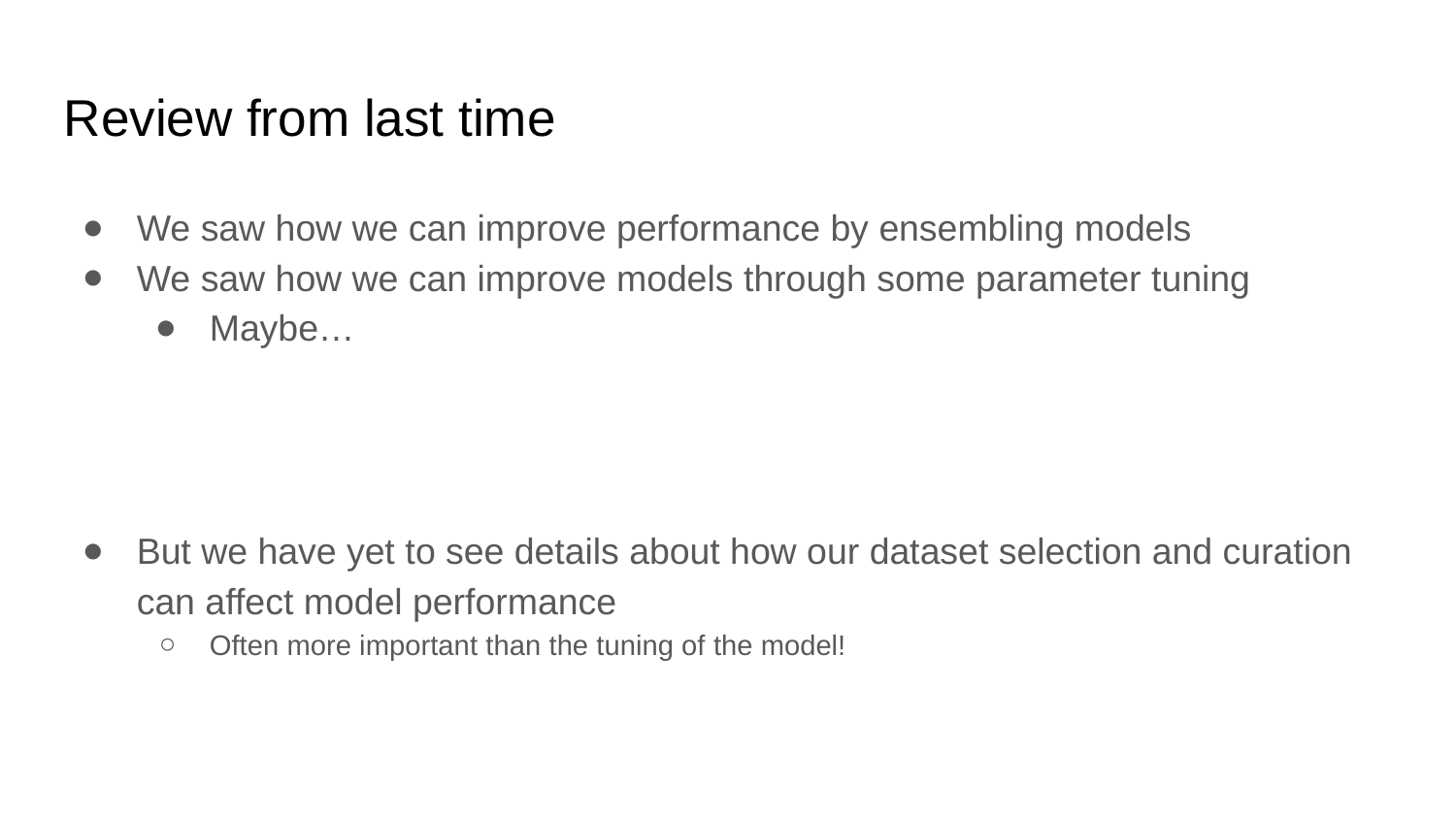

Review from last time
We saw how we can improve performance by ensembling models
We saw how we can improve models through some parameter tuning
Maybe…

But we have yet to see details about how our dataset selection and curation can affect model performance
Often more important than the tuning of the model!